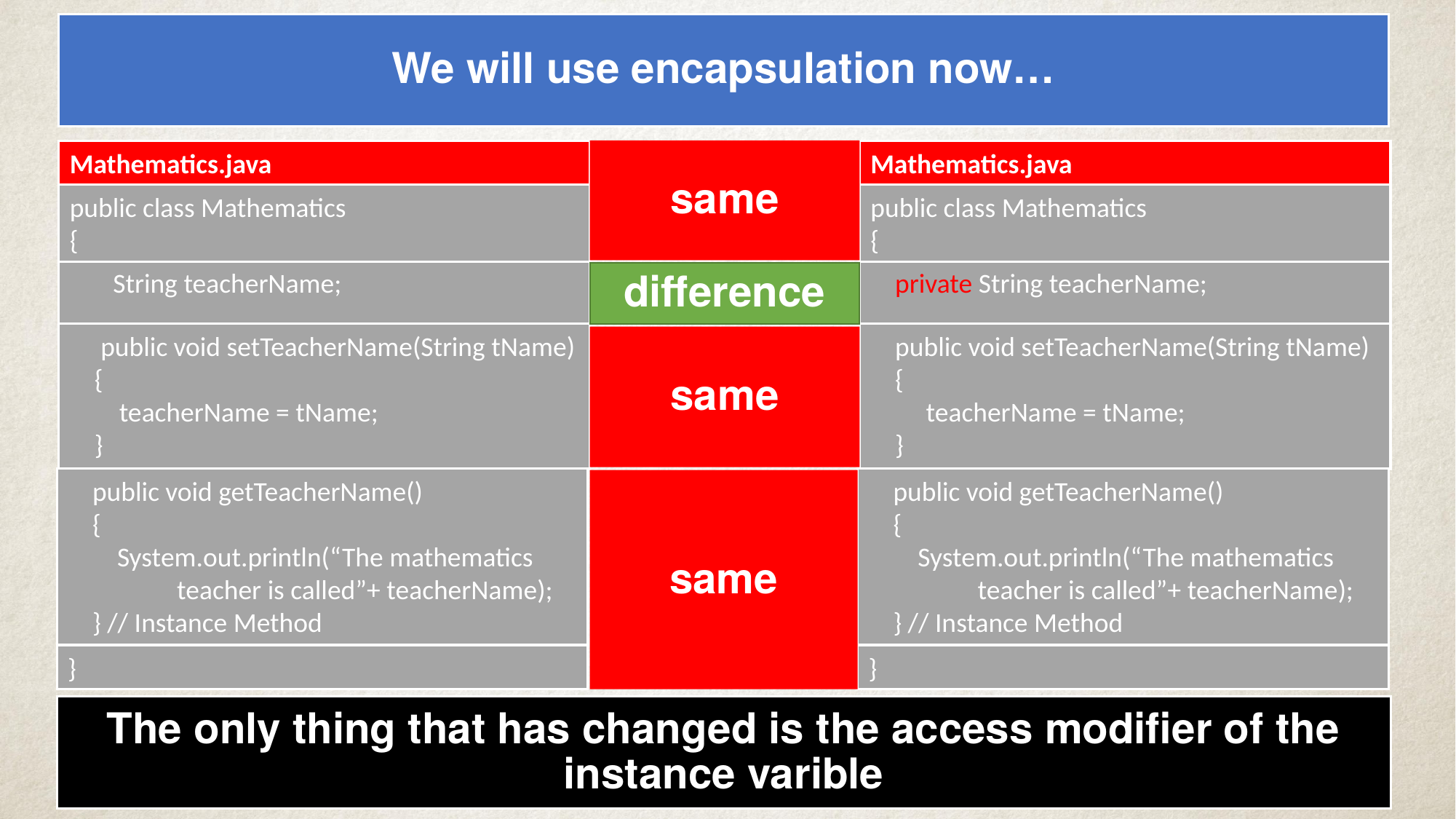

We will use encapsulation now…
same
Mathematics.java
Mathematics.java
public class Mathematics
{
public class Mathematics
{
       String teacherName;
    private String teacherName;
difference
     public void setTeacherName(String tName)
    {
        teacherName = tName;
    }
    public void setTeacherName(String tName)
    {
         teacherName = tName;
    }
same
    public void getTeacherName()
    {
        System.out.println(“The mathematics 	teacher is called”+ teacherName);
    } // Instance Method
    public void getTeacherName()
    {
        System.out.println(“The mathematics 	teacher is called”+ teacherName);
    } // Instance Method
same
}
}
The only thing that has changed is the access modifier of the instance varible